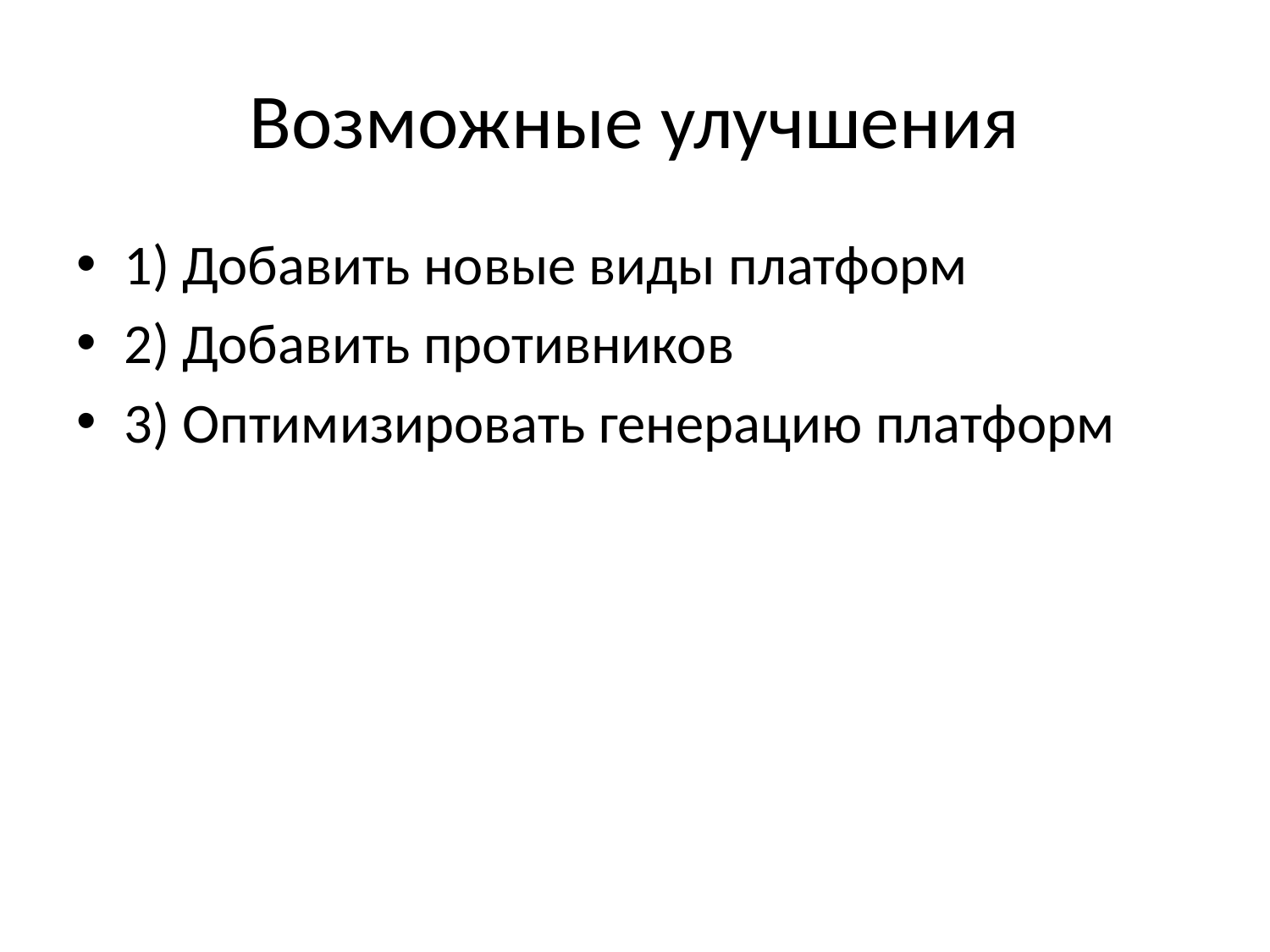

# Возможные улучшения
1) Добавить новые виды платформ
2) Добавить противников
3) Оптимизировать генерацию платформ